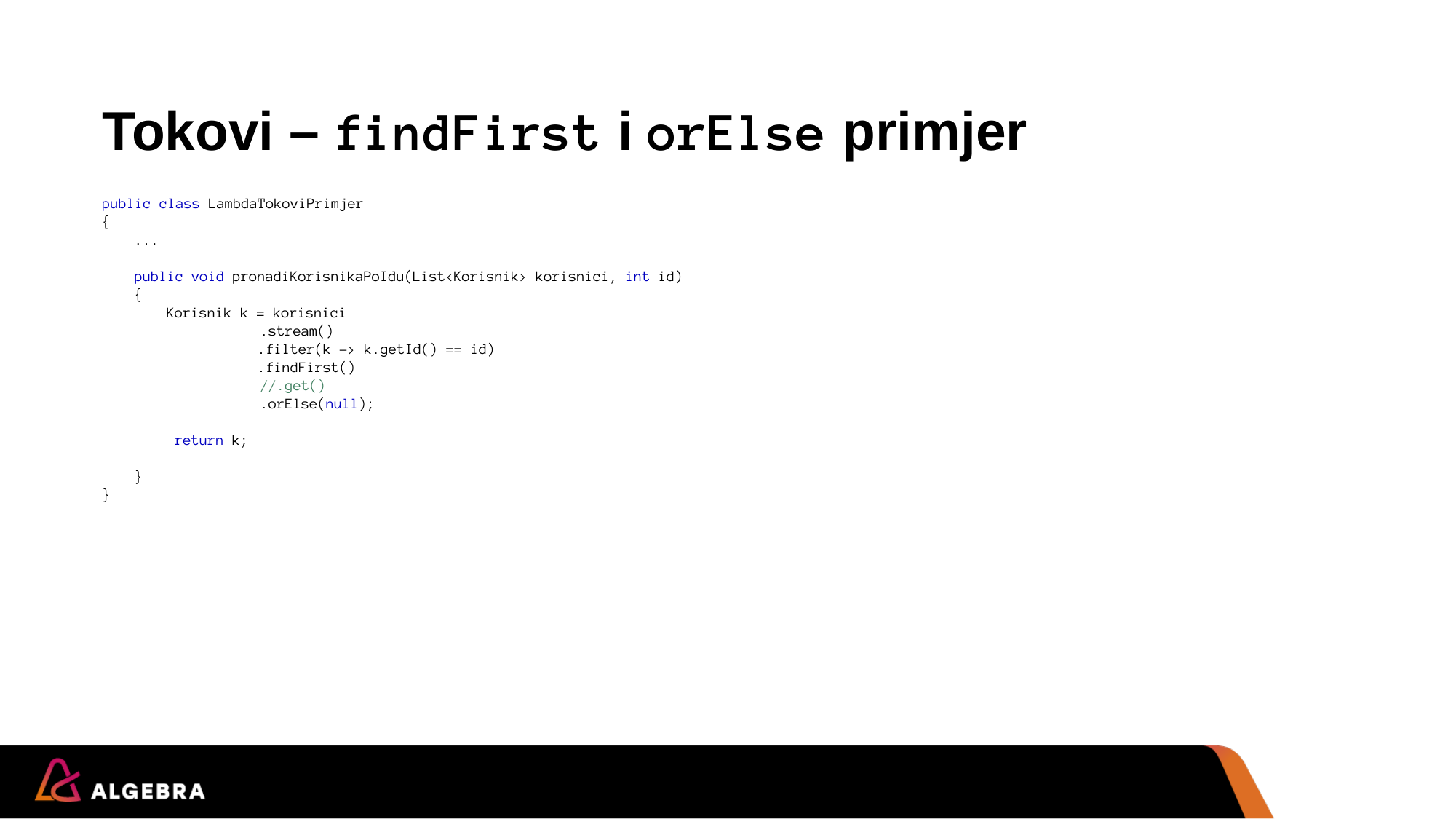

# Tokovi – findFirst i orElse primjer
public class LambdaTokoviPrimjer
{
	...

	public void pronadiKorisnikaPoIdu(List<Korisnik> korisnici, int id)
	{
		Korisnik k = korisnici
				      .stream()
                   .filter(k -> k.getId() == id)
                   .findFirst()
				      //.get()
				      .orElse(null);

		 return k;

	}
}